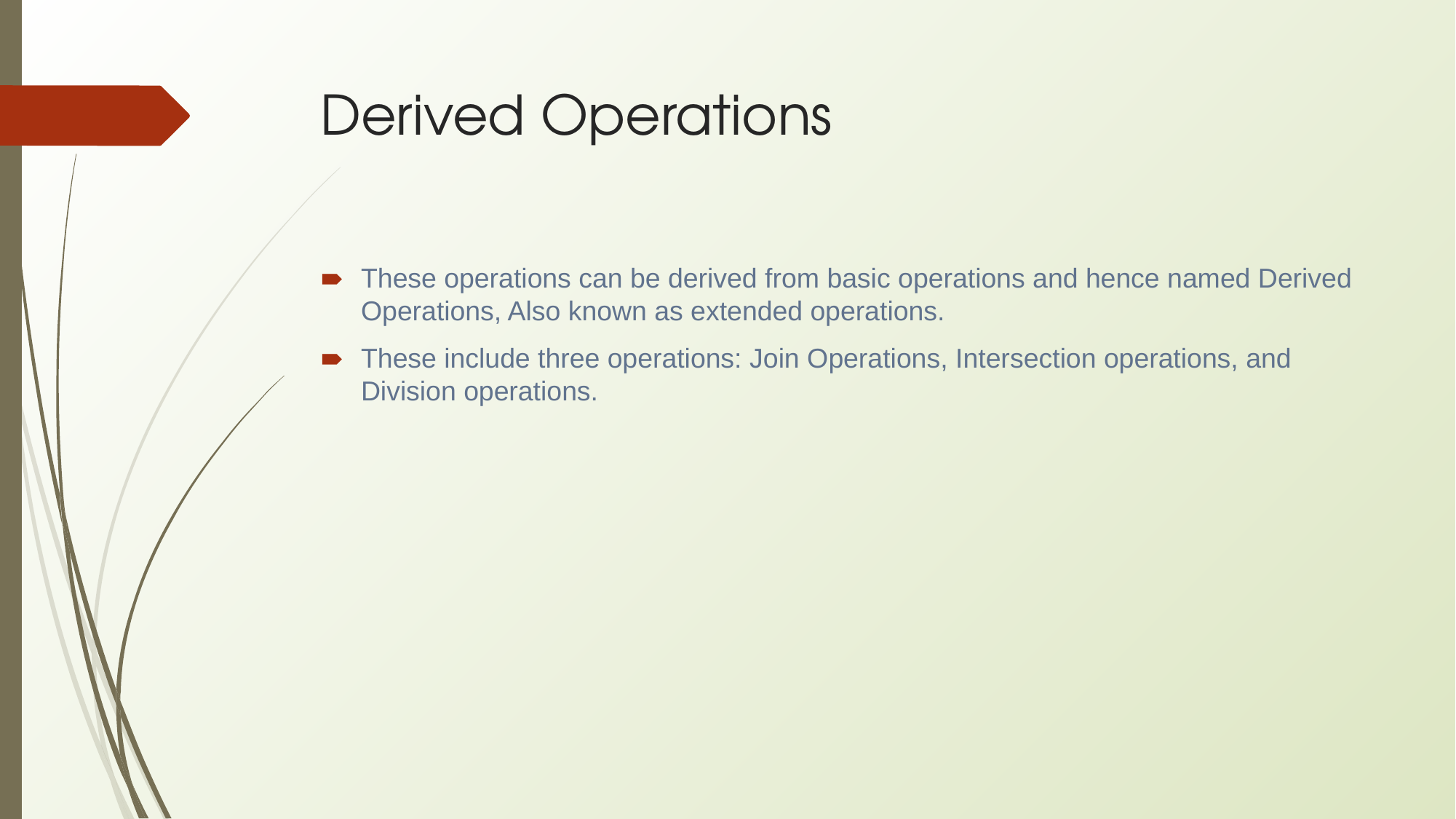

# Derived Operations
These operations can be derived from basic operations and hence named Derived Operations, Also known as extended operations.
These include three operations: Join Operations, Intersection operations, and Division operations.